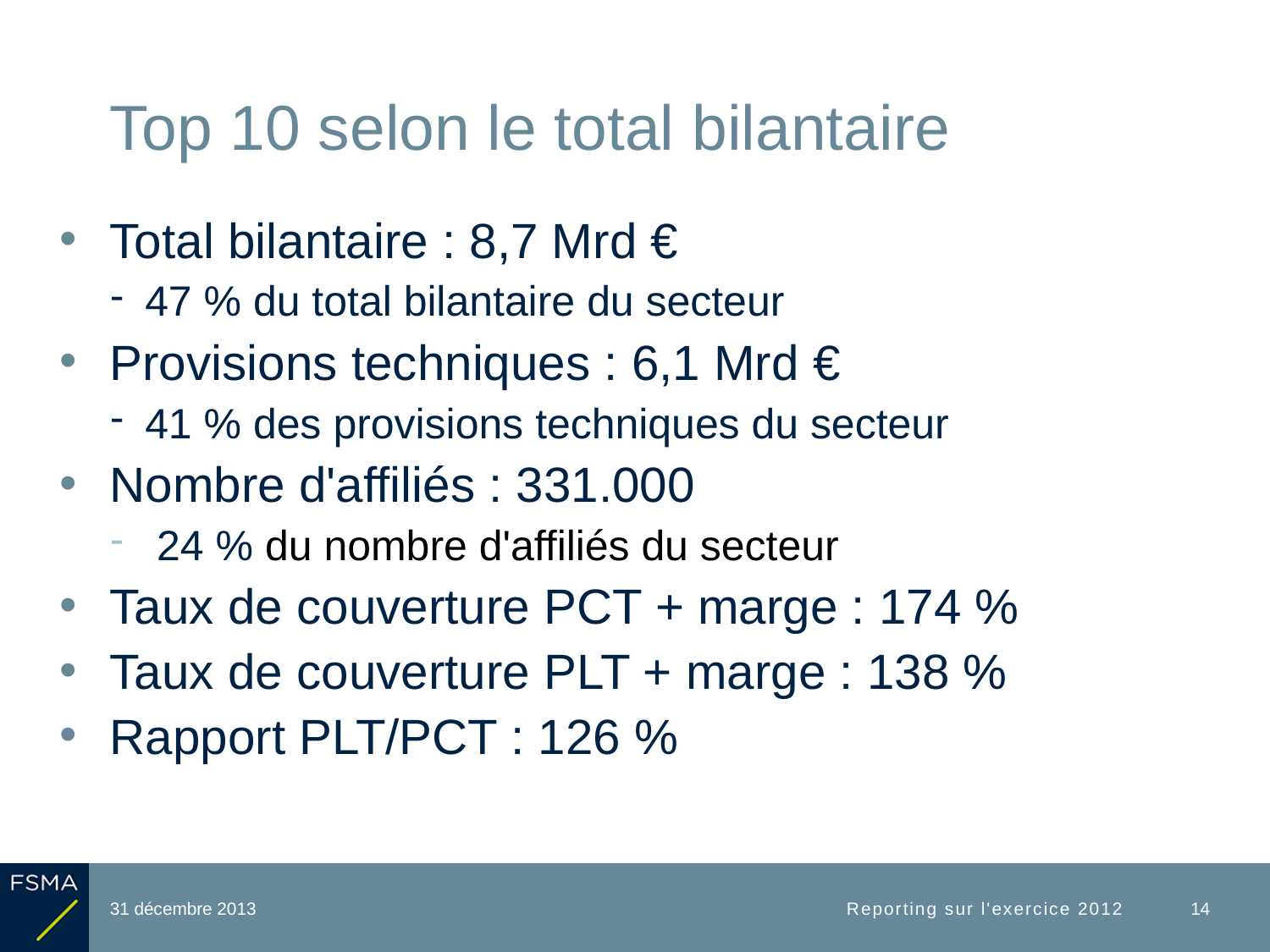

# Top 10 selon le total bilantaire
Total bilantaire : 8,7 Mrd €
47 % du total bilantaire du secteur
Provisions techniques : 6,1 Mrd €
41 % des provisions techniques du secteur
Nombre d'affiliés : 331.000
 24 % du nombre d'affiliés du secteur
Taux de couverture PCT + marge : 174 %
Taux de couverture PLT + marge : 138 %
Rapport PLT/PCT : 126 %
31 décembre 2013
Reporting sur l'exercice 2012
14